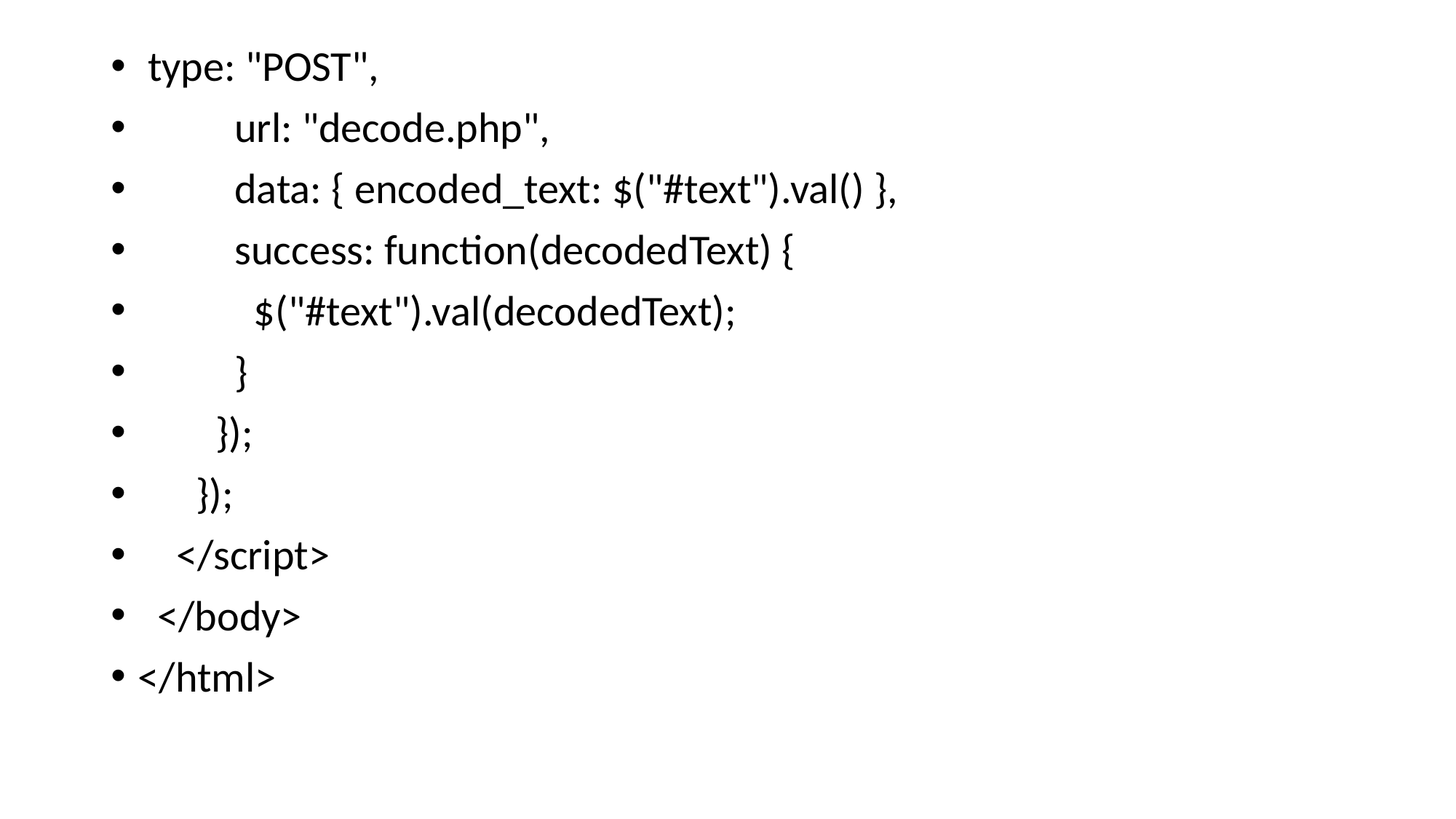

type: "POST",
          url: "decode.php",
          data: { encoded_text: $("#text").val() },
          success: function(decodedText) {
            $("#text").val(decodedText);
          }
        });
      });
    </script>
  </body>
</html>